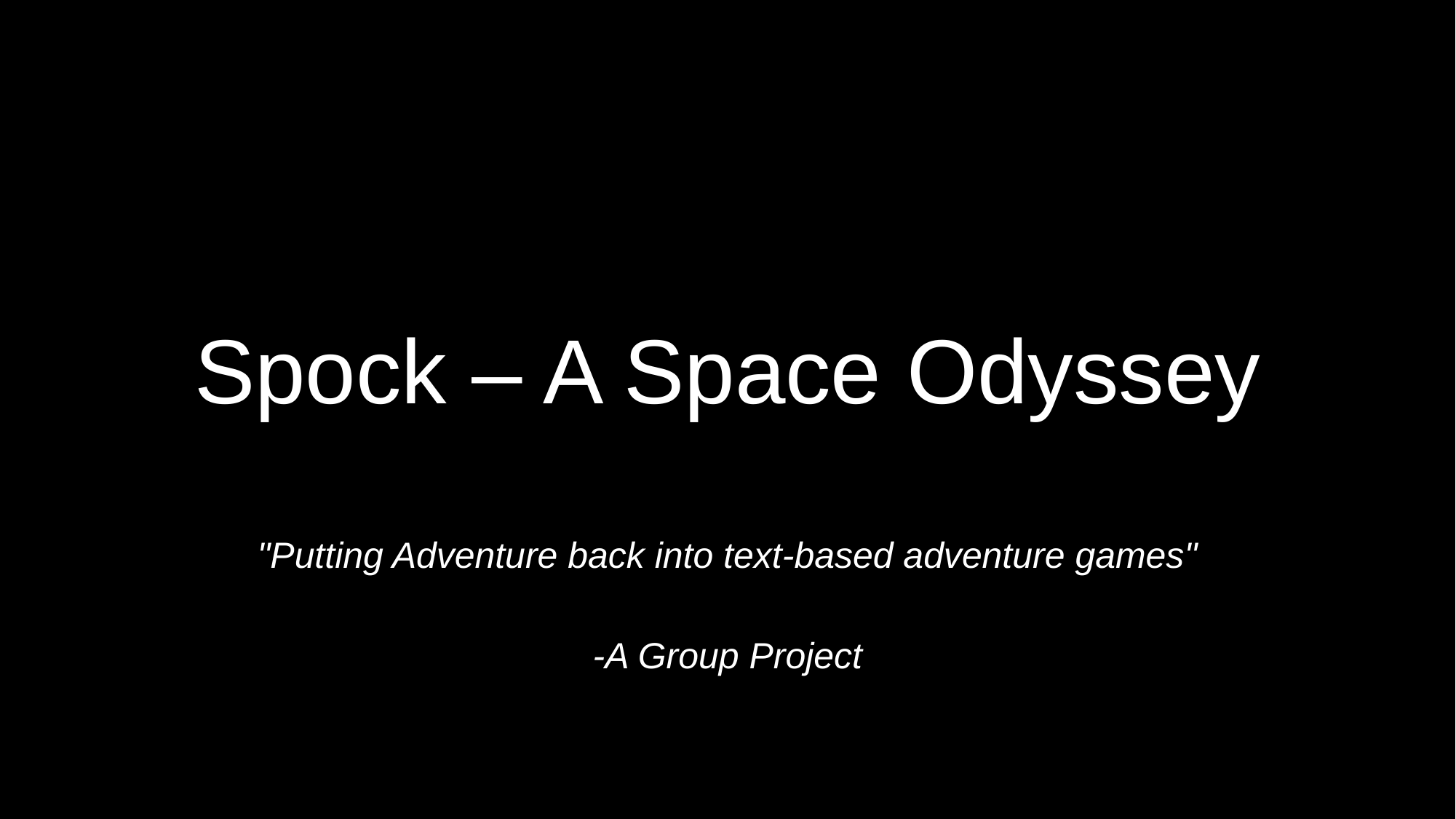

# Spock – A Space Odyssey
"Putting Adventure back into text-based adventure games"​
​
-A Group Project